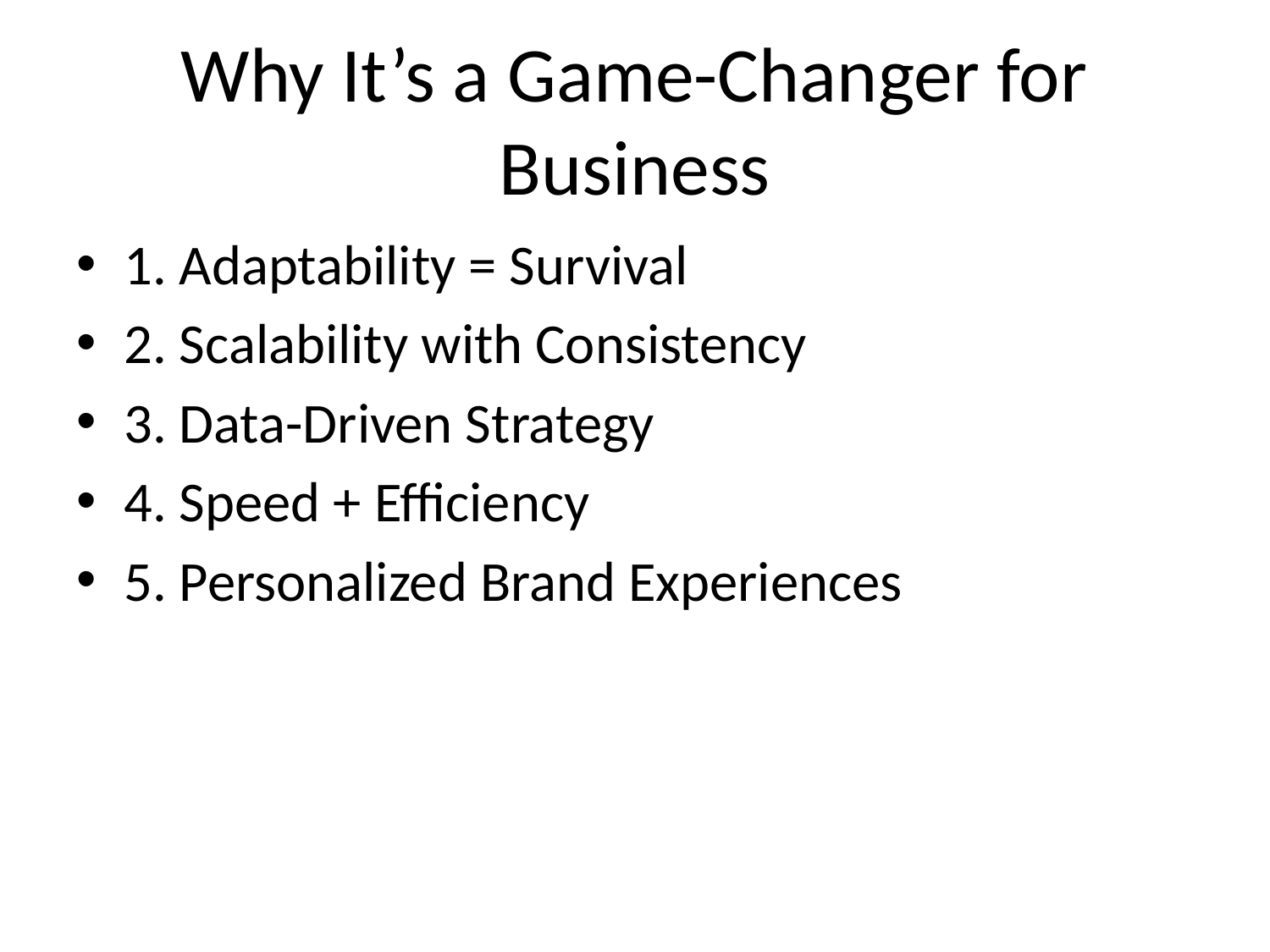

# Why It’s a Game-Changer for Business
1. Adaptability = Survival
2. Scalability with Consistency
3. Data-Driven Strategy
4. Speed + Efficiency
5. Personalized Brand Experiences